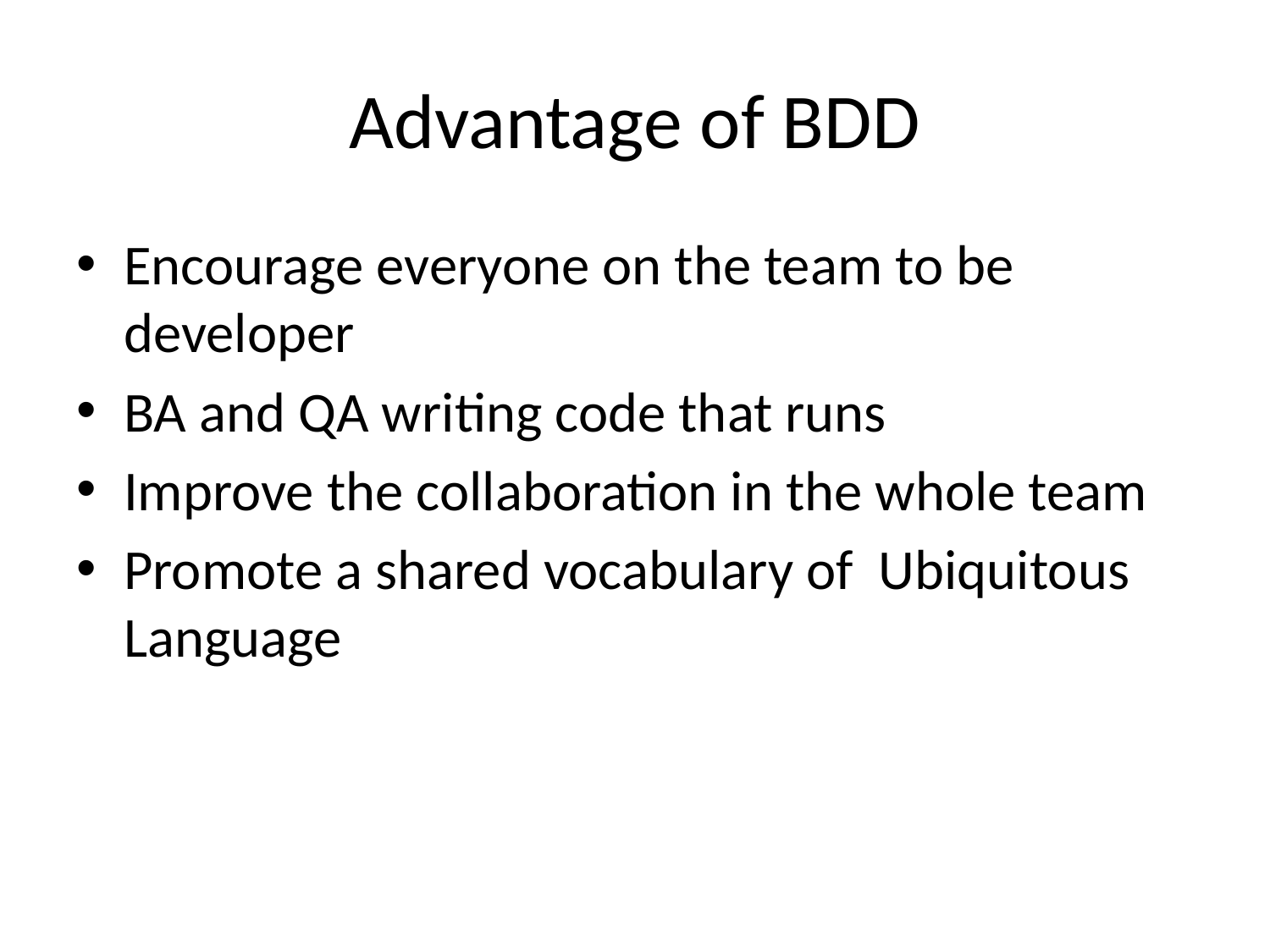

# Advantage of BDD
Encourage everyone on the team to be developer
BA and QA writing code that runs
Improve the collaboration in the whole team
Promote a shared vocabulary of  Ubiquitous Language